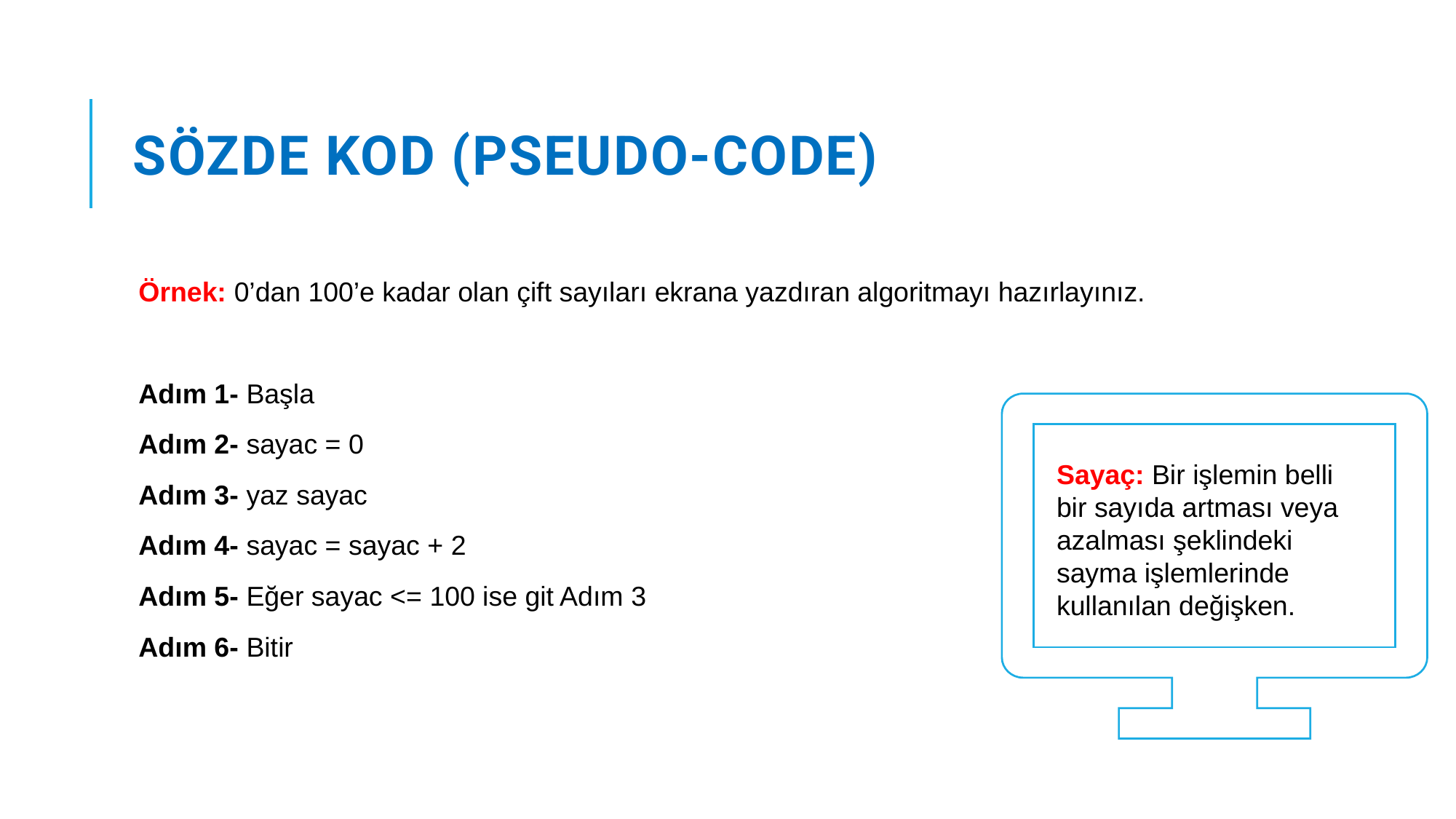

# Sözde Kod (Pseudo-code)
Örnek: 0’dan 100’e kadar olan çift sayıları ekrana yazdıran algoritmayı hazırlayınız.

Adım 1- Başla
Adım 2- sayac = 0
Adım 3- yaz sayac
Adım 4- sayac = sayac + 2
Adım 5- Eğer sayac <= 100 ise git Adım 3
Adım 6- Bitir

Sayaç: Bir işlemin belli
bir sayıda artması veya
azalması şeklindeki
sayma işlemlerinde
kullanılan değişken.